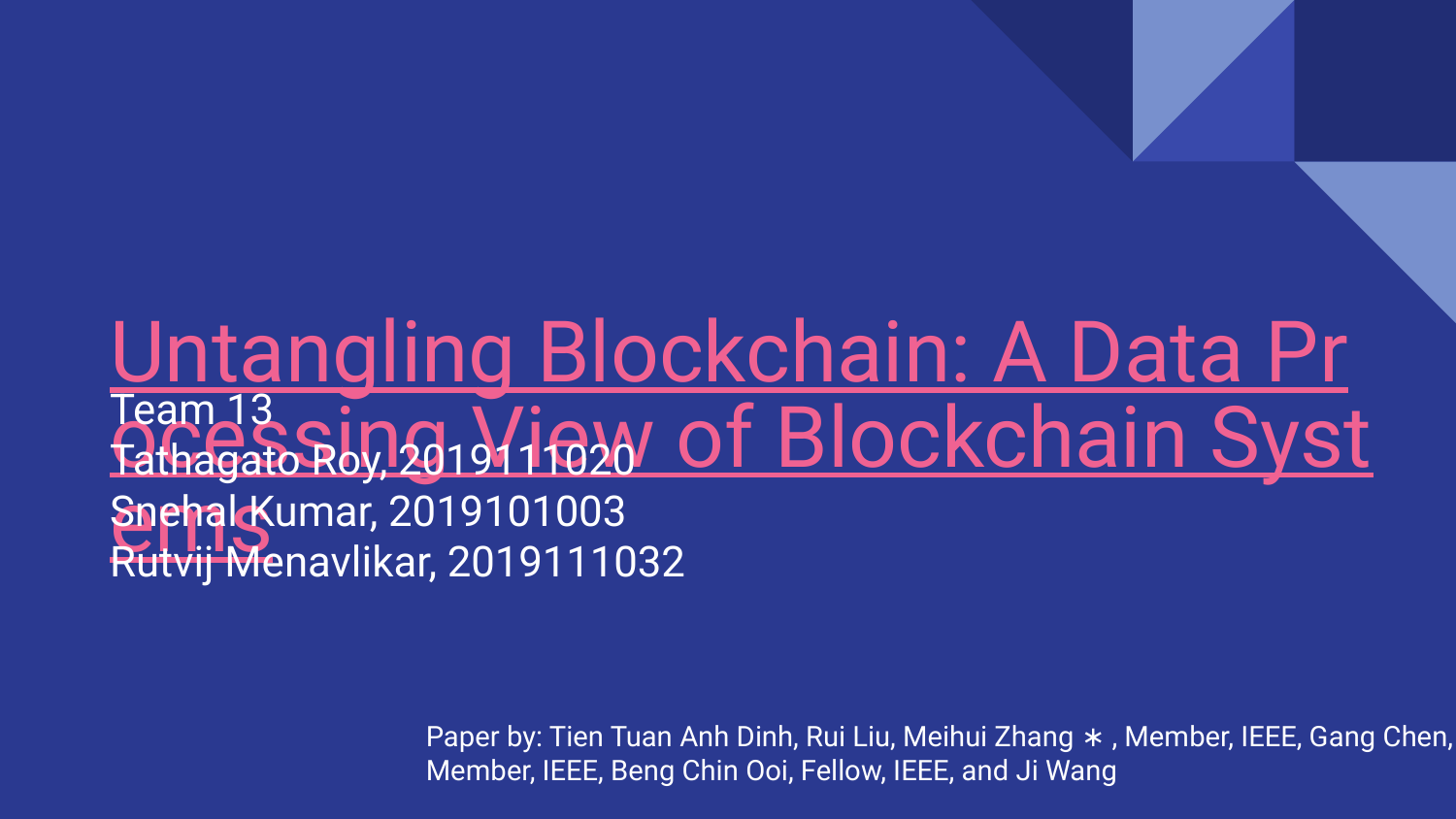

# Untangling Blockchain: A Data Processing View of Blockchain Systems

Team 13
Tathagato Roy, 2019111020
Snehal Kumar, 2019101003
Rutvij Menavlikar, 2019111032

Paper by: Tien Tuan Anh Dinh, Rui Liu, Meihui Zhang ∗ , Member, IEEE, Gang Chen, Member, IEEE, Beng Chin Ooi, Fellow, IEEE, and Ji Wang